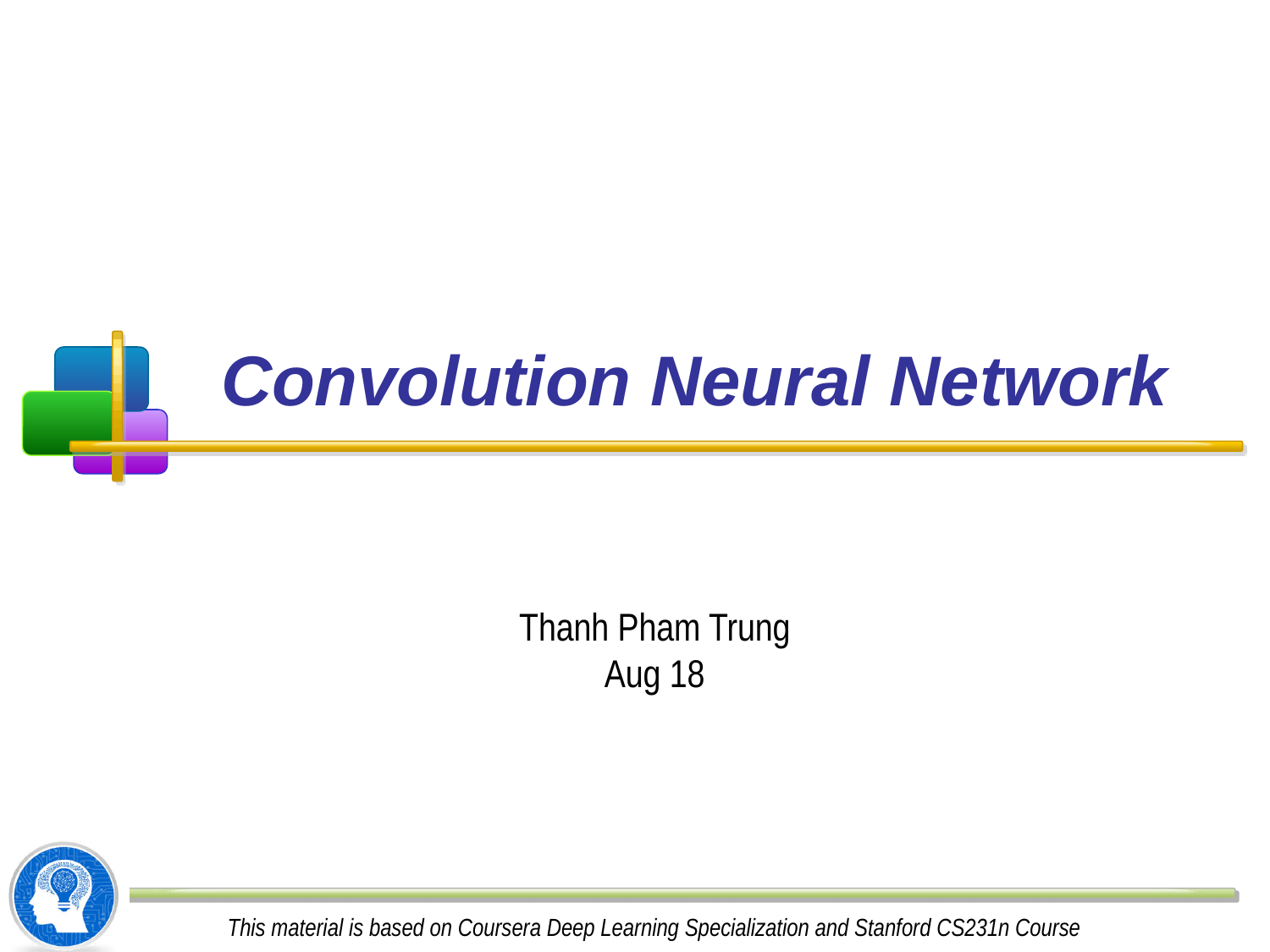

# Convolution Neural Network

Thanh Pham Trung
Aug 18
This material is based on Coursera Deep Learning Specialization and Stanford CS231n Course